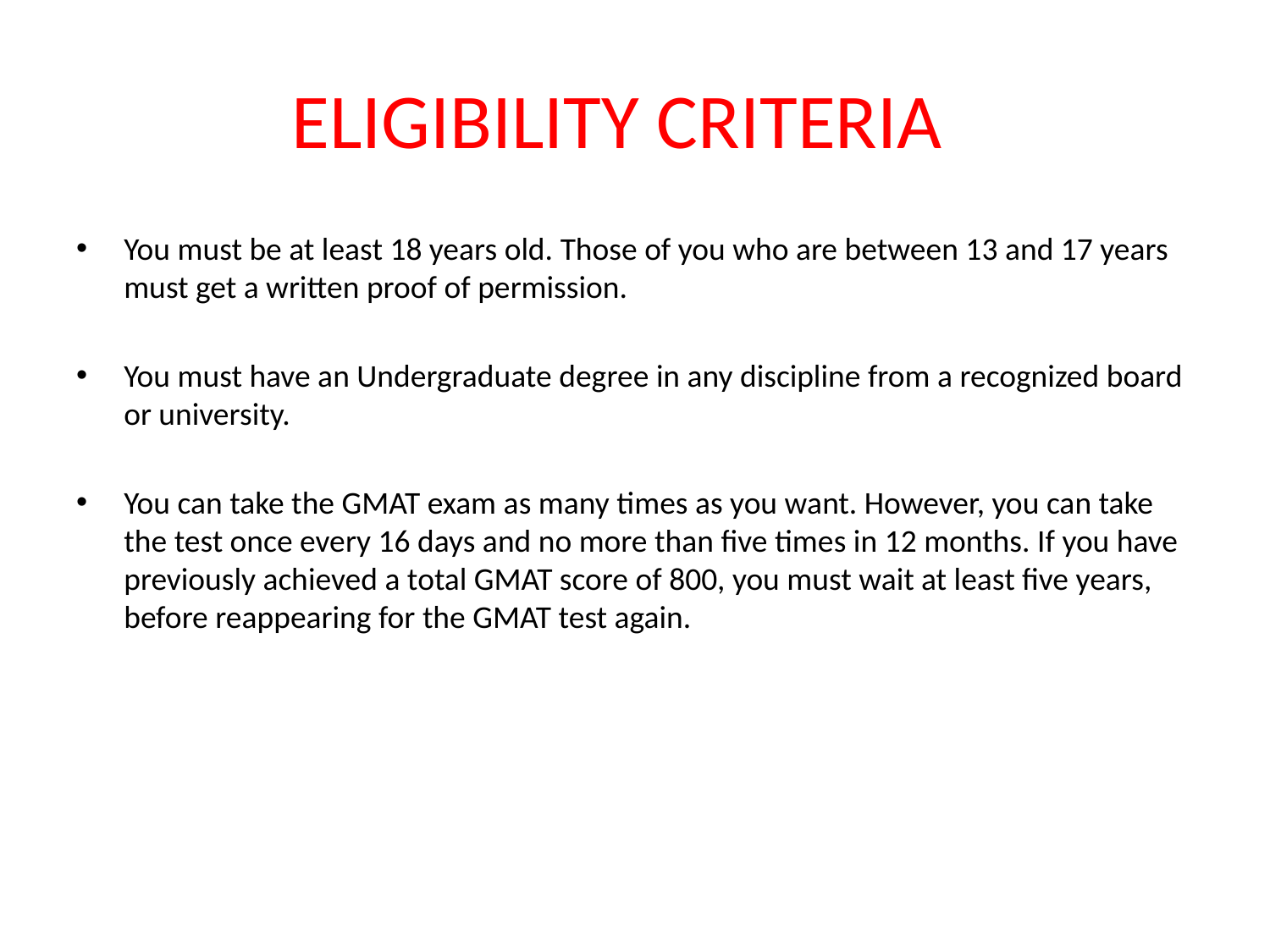

# ELIGIBILITY CRITERIA
You must be at least 18 years old. Those of you who are between 13 and 17 years must get a written proof of permission.

You must have an Undergraduate degree in any discipline from a recognized board or university.

You can take the GMAT exam as many times as you want. However, you can take the test once every 16 days and no more than five times in 12 months. If you have previously achieved a total GMAT score of 800, you must wait at least five years, before reappearing for the GMAT test again.